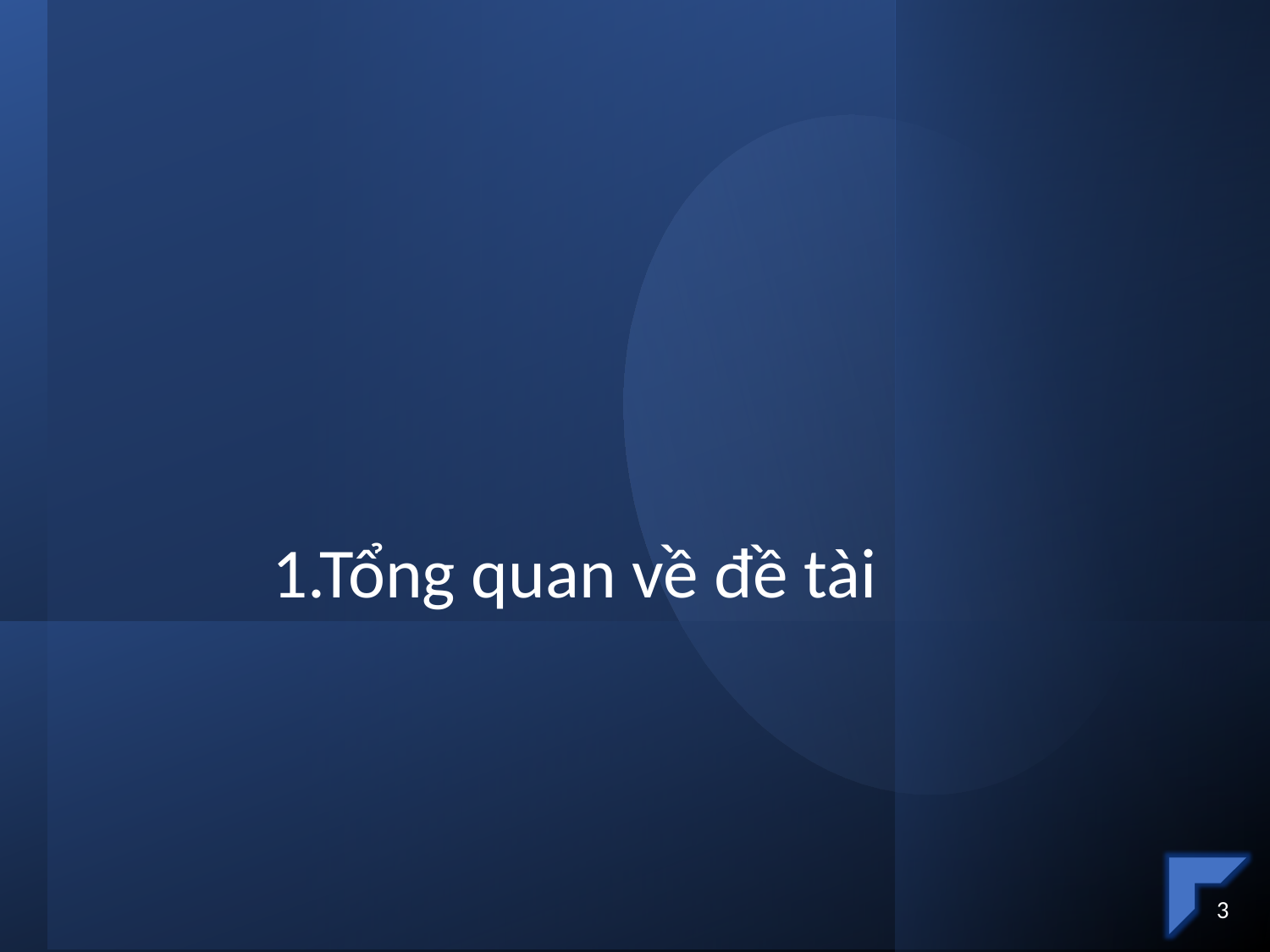

# 1.Tổng quan về đề tài

3